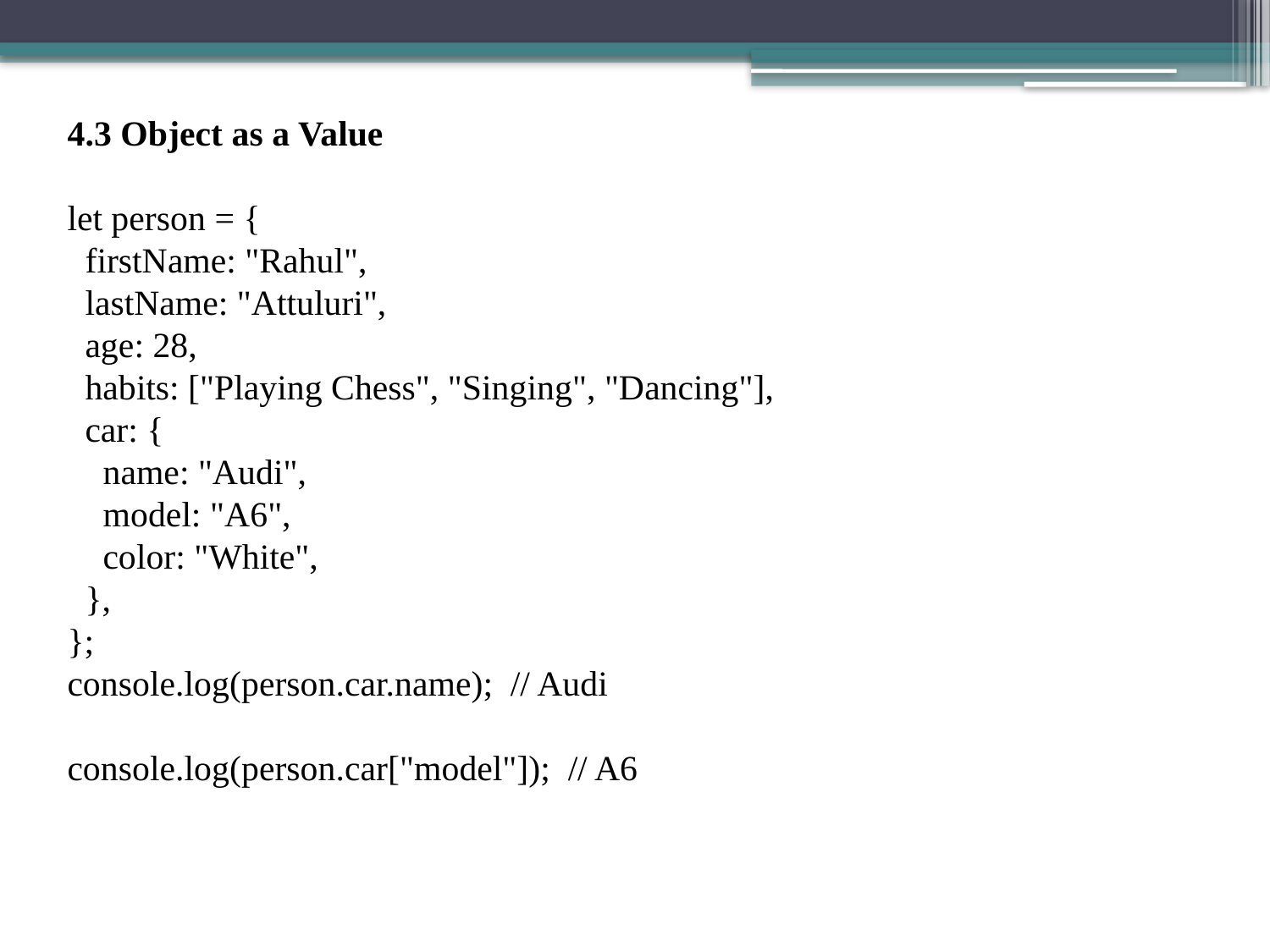

4.3 Object as a Value

let person = {
  firstName: "Rahul",
  lastName: "Attuluri",
  age: 28,
  habits: ["Playing Chess", "Singing", "Dancing"],
  car: {
    name: "Audi",
    model: "A6",
    color: "White",
  },
};
console.log(person.car.name);  // Audi
console.log(person.car["model"]);  // A6